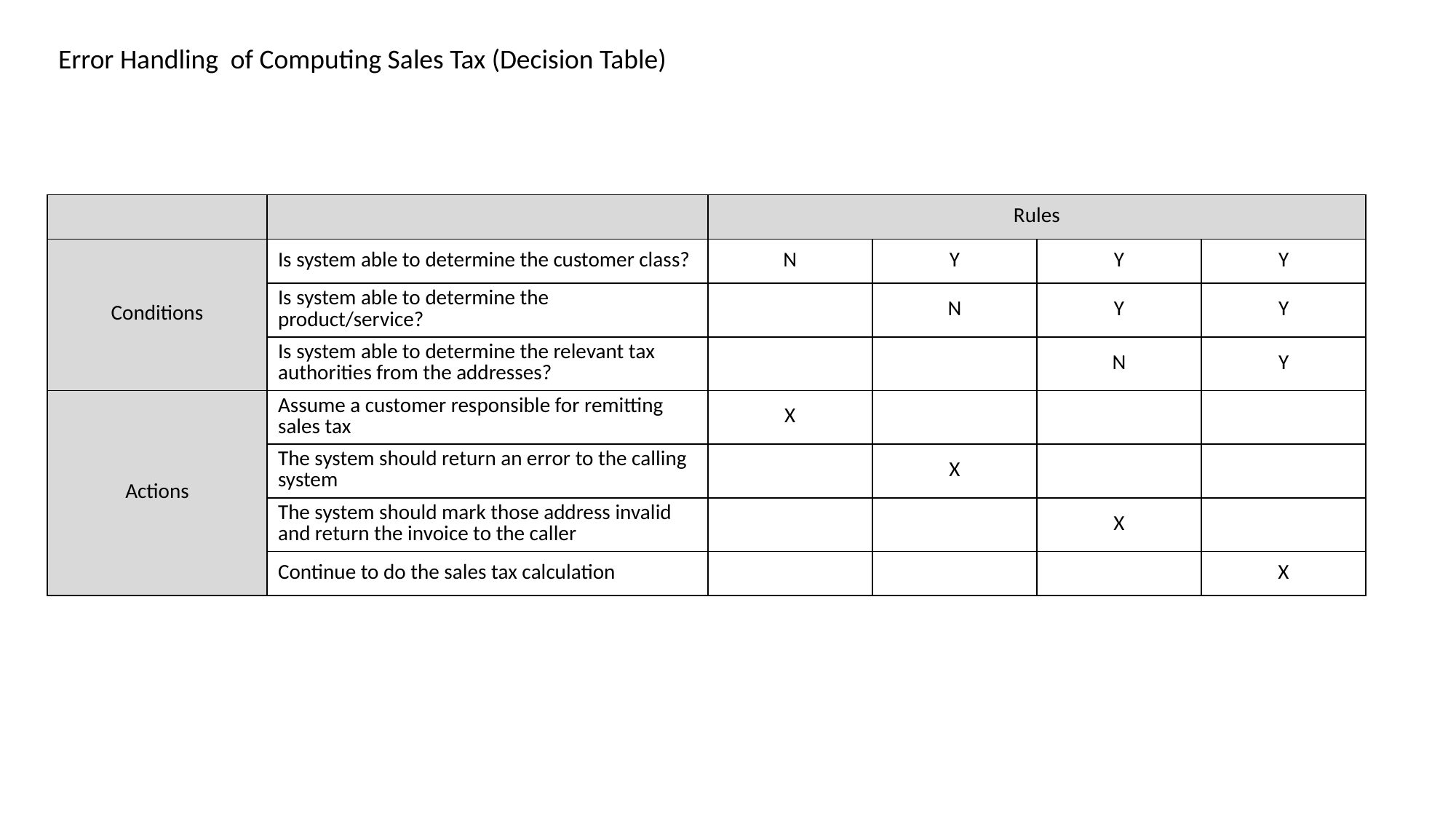

Error Handling  of Computing Sales Tax (Decision Table)
|  |  | Rules |  |  |  |
| --- | --- | --- | --- | --- | --- |
| Conditions | Is system able to determine the customer class? | N | Y | Y | Y |
|  | Is system able to determine the product/service? |  | N | Y | Y |
|  | Is system able to determine the relevant tax authorities from the addresses? |  |  | N | Y |
| Actions | Assume a customer responsible for remitting sales tax | X |  |  |  |
|  | The system should return an error to the calling system |  | X |  |  |
|  | The system should mark those address invalid and return the invoice to the caller |  |  | X |  |
|  | Continue to do the sales tax calculation |  |  |  | X |